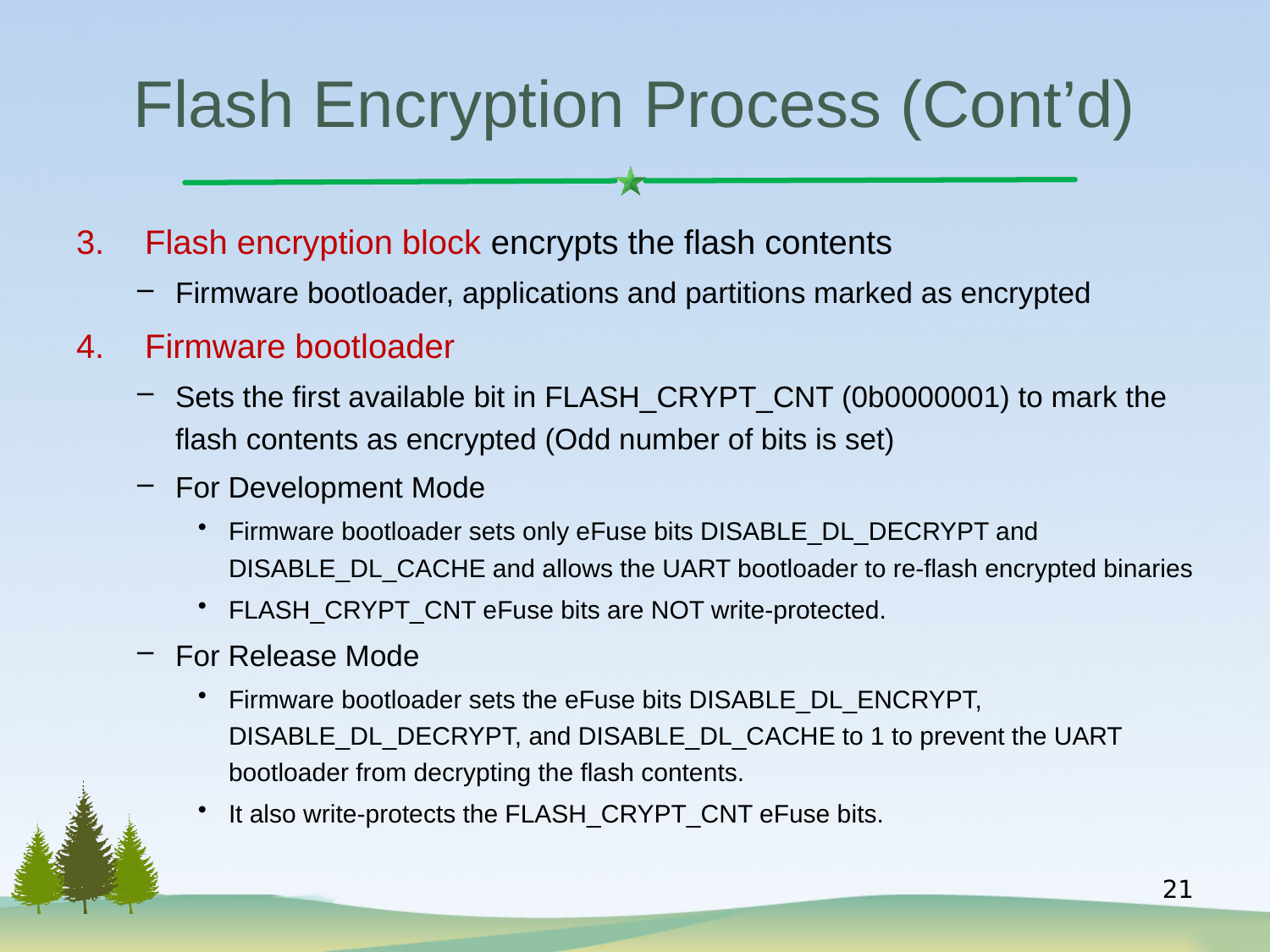

# Flash Encryption Process (Cont’d)
Flash encryption block encrypts the flash contents
Firmware bootloader, applications and partitions marked as encrypted
Firmware bootloader
Sets the first available bit in FLASH_CRYPT_CNT (0b0000001) to mark the flash contents as encrypted (Odd number of bits is set)
For Development Mode
Firmware bootloader sets only eFuse bits DISABLE_DL_DECRYPT and DISABLE_DL_CACHE and allows the UART bootloader to re-flash encrypted binaries
FLASH_CRYPT_CNT eFuse bits are NOT write-protected.
For Release Mode
Firmware bootloader sets the eFuse bits DISABLE_DL_ENCRYPT, DISABLE_DL_DECRYPT, and DISABLE_DL_CACHE to 1 to prevent the UART bootloader from decrypting the flash contents.
It also write-protects the FLASH_CRYPT_CNT eFuse bits.

21